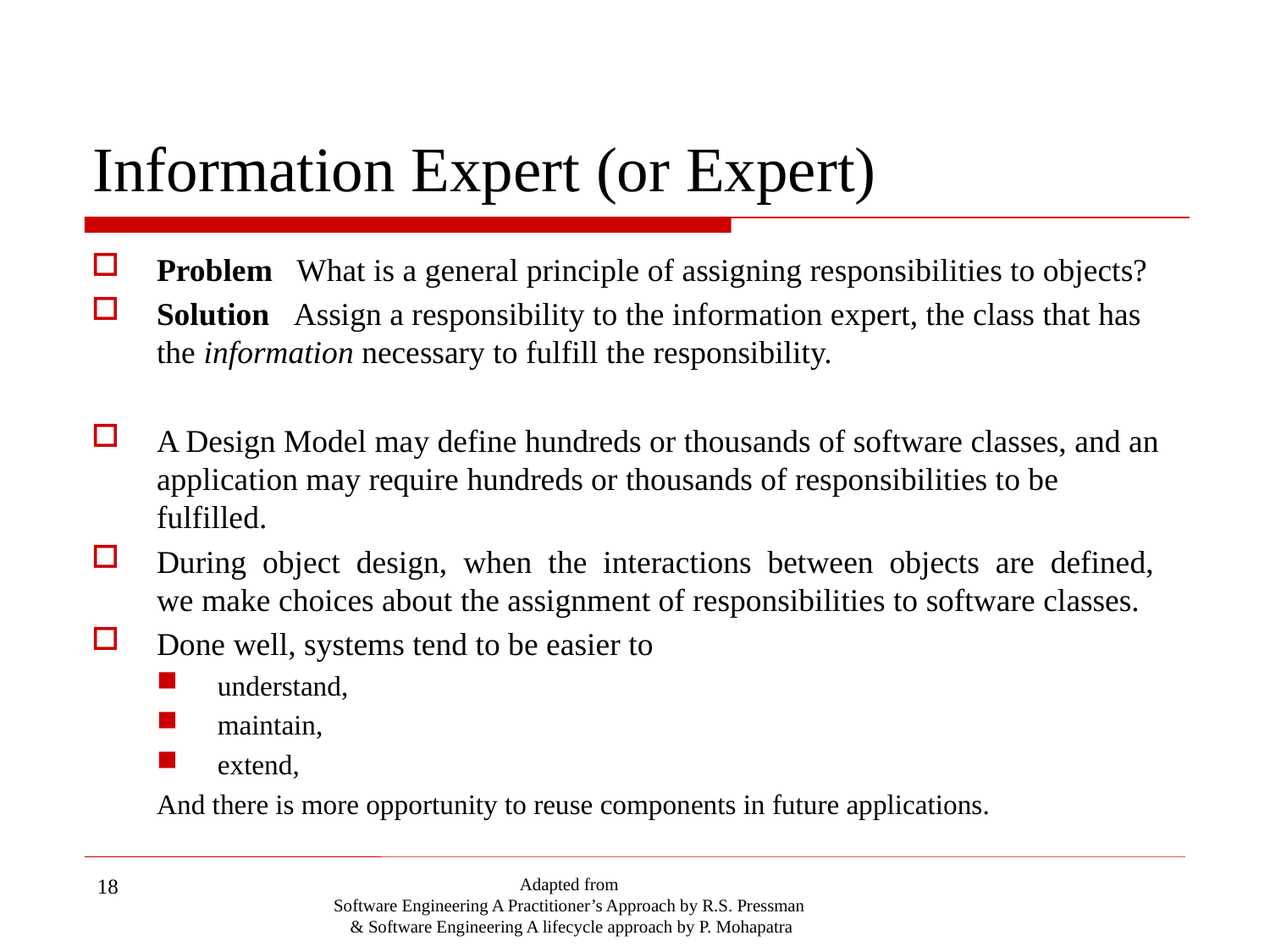

# Information Expert (or Expert)
Problem   What is a general principle of assigning responsibilities to objects?
Solution   Assign a responsibility to the information expert, the class that has the information necessary to fulfill the responsibility.

A Design Model may define hundreds or thousands of software classes, and an application may require hundreds or thousands of responsibilities to be fulfilled.
During  object  design,  when  the  interactions  between  objects  are  defined, we make choices about the assignment of responsibilities to software classes.
Done well, systems tend to be easier to
understand,
maintain,
extend,
And there is more opportunity to reuse components in future applications.

18
Adapted from
Software Engineering A Practitioner’s Approach by R.S. Pressman
& Software Engineering A lifecycle approach by P. Mohapatra